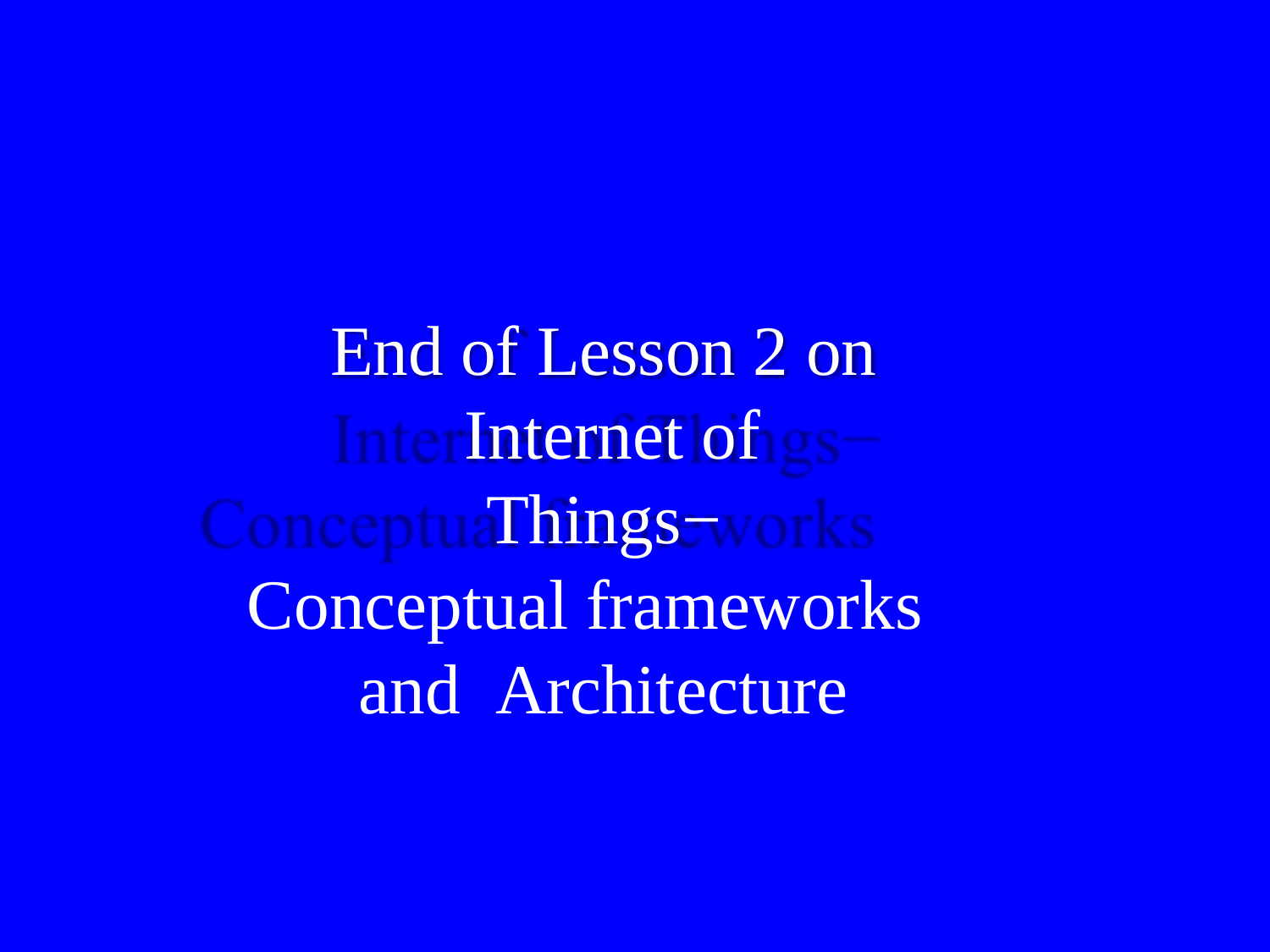

# End of Lesson 2 on  Internet of Things−
Conceptual frameworks	and  Architecture